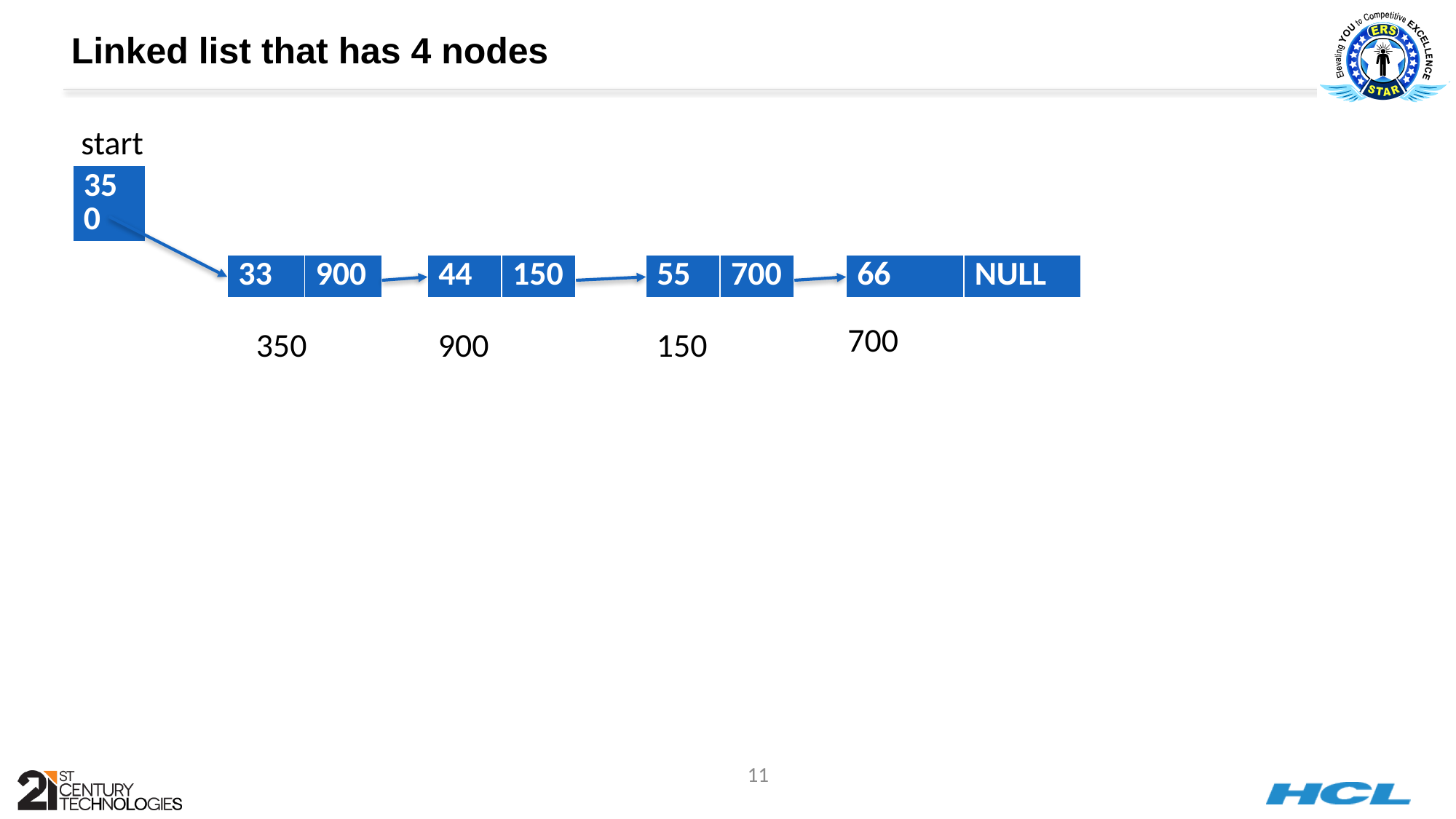

# Linked list that has 4 nodes
start
| 350 |
| --- |
| 33 | 900 |
| --- | --- |
| 44 | 150 |
| --- | --- |
| 55 | 700 |
| --- | --- |
| 66 | NULL |
| --- | --- |
700
150
900
350
11